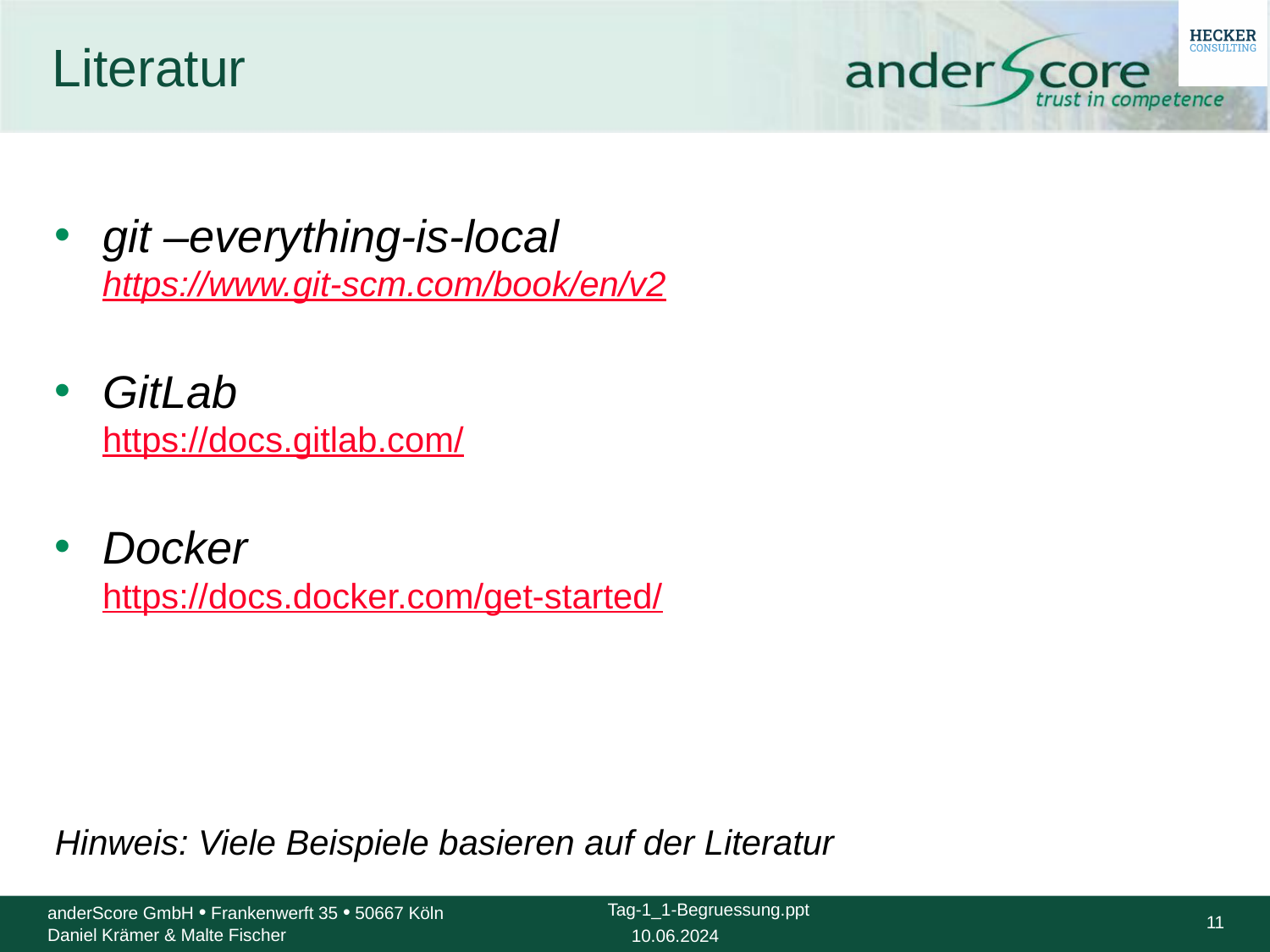

# Literatur

git –everything-is-local
https://www.git-scm.com/book/en/v2

GitLab
https://docs.gitlab.com/

Docker
https://docs.docker.com/get-started/

Hinweis: Viele Beispiele basieren auf der Literatur